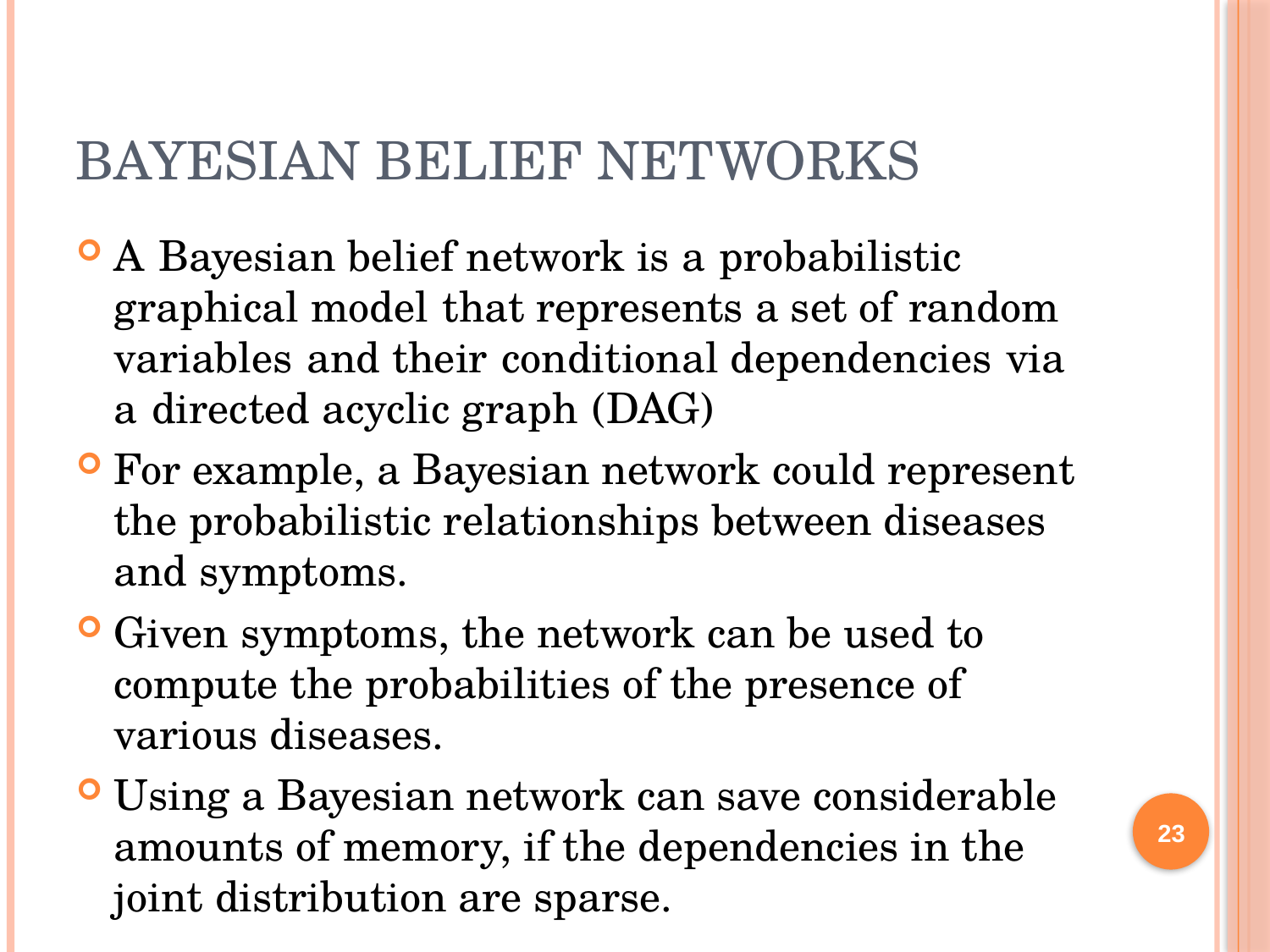

# Bayesian Belief Networks
A Bayesian belief network is a probabilistic graphical model that represents a set of random variables and their conditional dependencies via a directed acyclic graph (DAG)
For example, a Bayesian network could represent the probabilistic relationships between diseases and symptoms.
Given symptoms, the network can be used to compute the probabilities of the presence of various diseases.
Using a Bayesian network can save considerable amounts of memory, if the dependencies in the joint distribution are sparse.

23